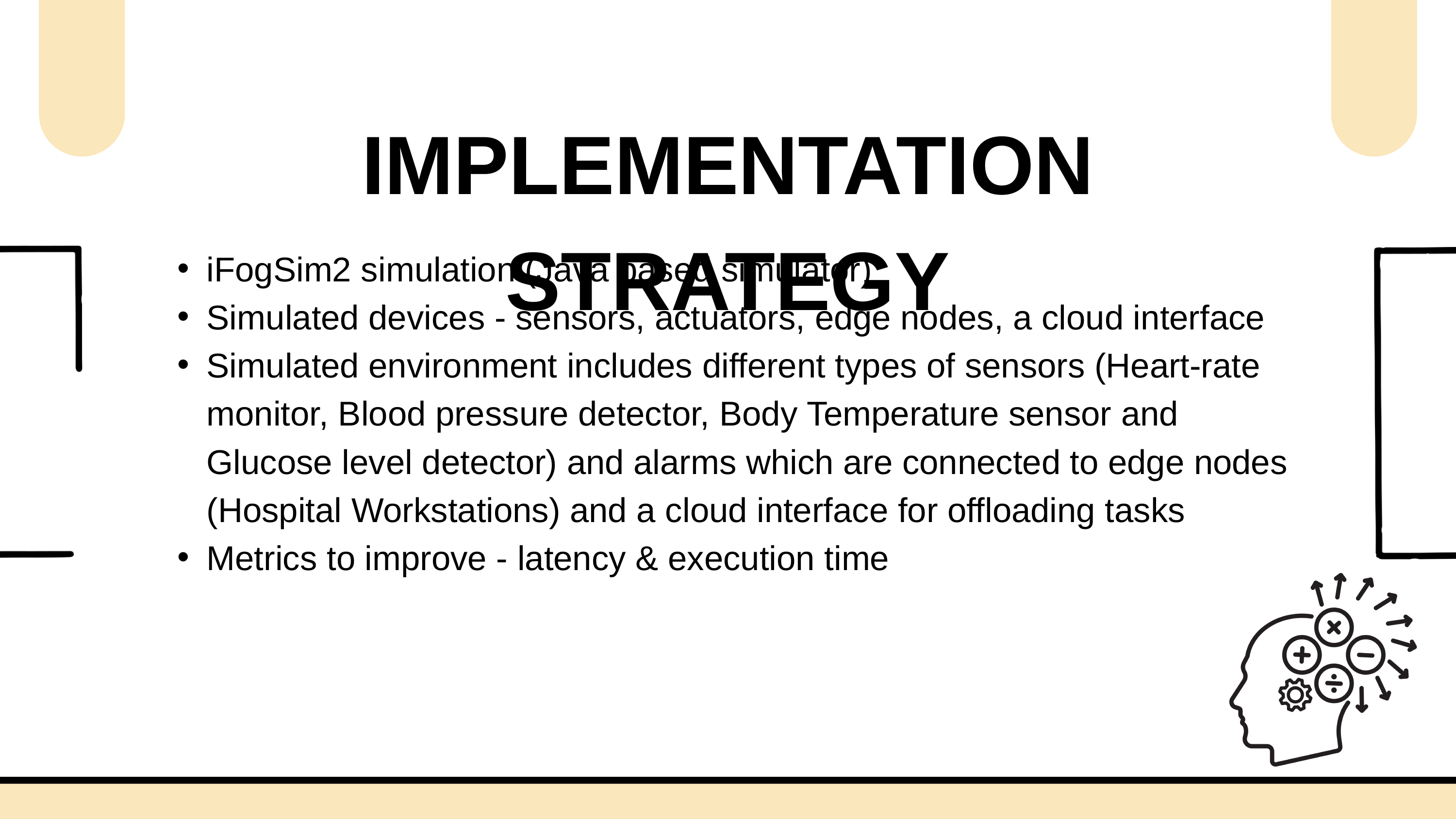

IMPLEMENTATION STRATEGY
iFogSim2 simulation (Java based simulator)
Simulated devices - sensors, actuators, edge nodes, a cloud interface
Simulated environment includes different types of sensors (Heart-rate monitor, Blood pressure detector, Body Temperature sensor and Glucose level detector) and alarms which are connected to edge nodes (Hospital Workstations) and a cloud interface for offloading tasks
Metrics to improve - latency & execution time